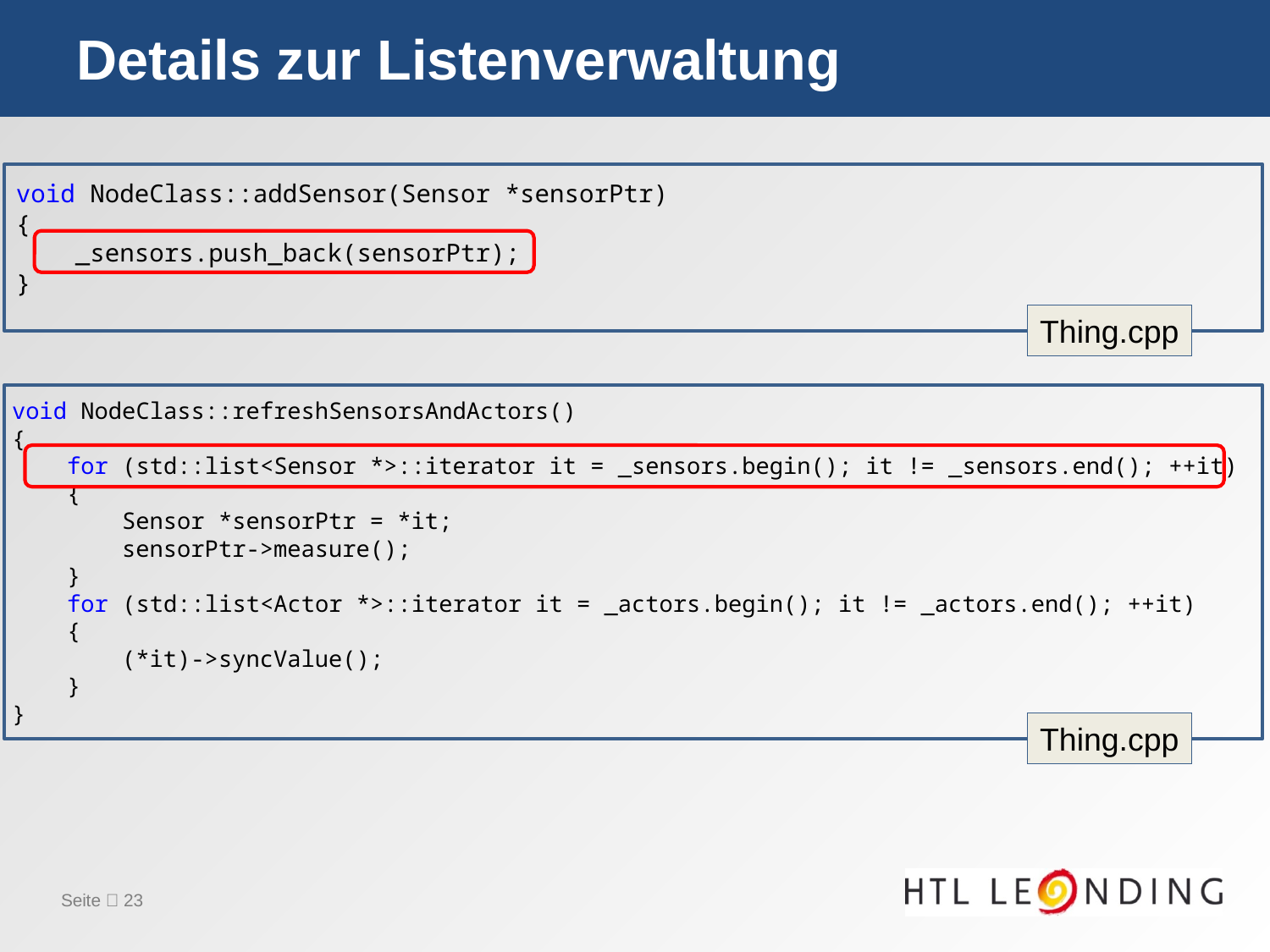

# Details zur Listenverwaltung

void NodeClass::addSensor(Sensor *sensorPtr)
{
    _sensors.push_back(sensorPtr);
}

Thing.cpp

void NodeClass::refreshSensorsAndActors()
{
    for (std::list<Sensor *>::iterator it = _sensors.begin(); it != _sensors.end(); ++it)
    {
        Sensor *sensorPtr = *it;
        sensorPtr->measure();
    }
    for (std::list<Actor *>::iterator it = _actors.begin(); it != _actors.end(); ++it)
    {
        (*it)->syncValue();
    }
}

Thing.cpp